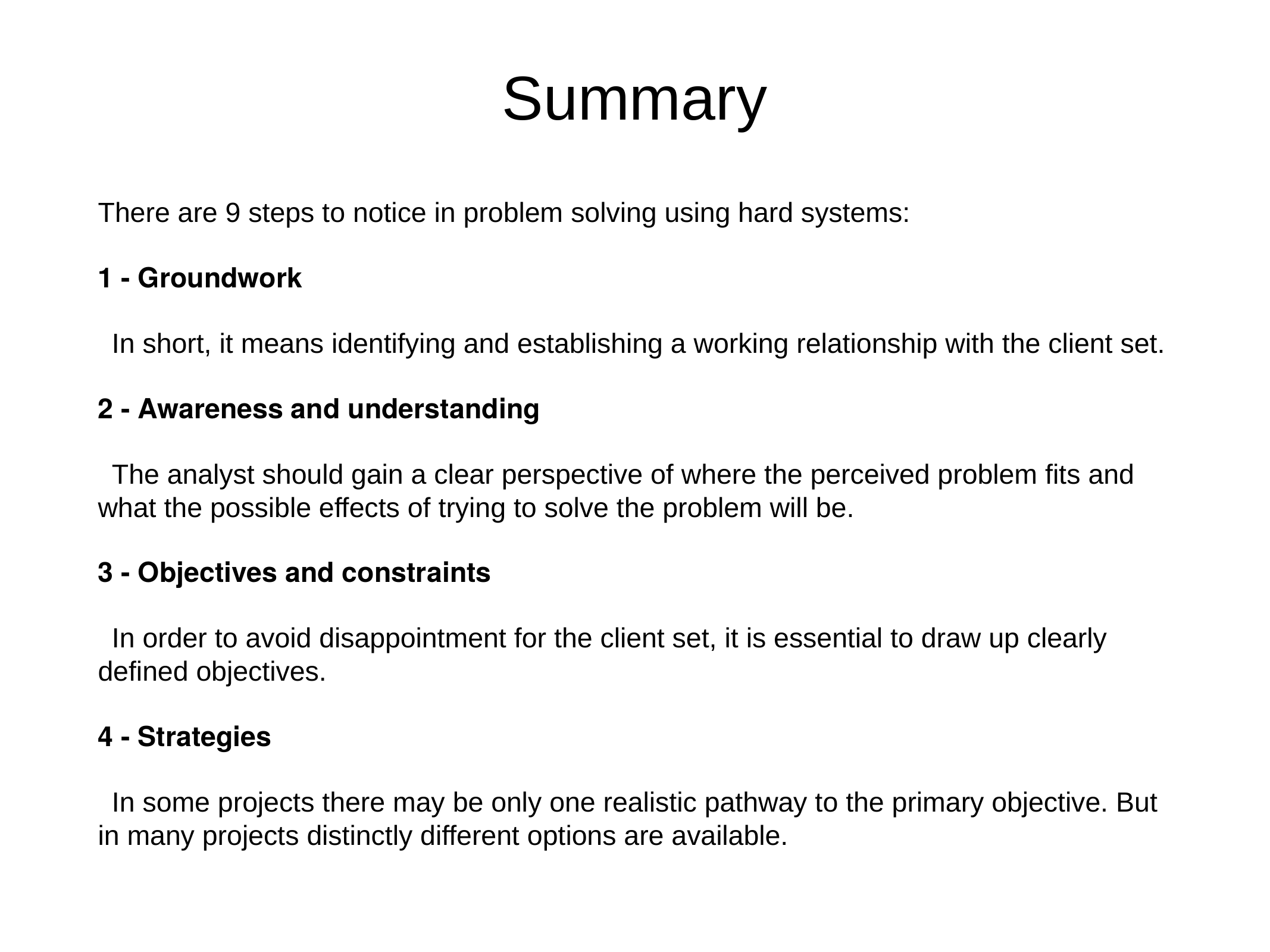

# Summary
There are 9 steps to notice in problem solving using hard systems:
1 - Groundwork
In short, it means identifying and establishing a working relationship with the client set.
2 - Awareness and understanding
The analyst should gain a clear perspective of where the perceived problem fits and what the possible effects of trying to solve the problem will be.
3 - Objectives and constraints
In order to avoid disappointment for the client set, it is essential to draw up clearly defined objectives.
4 - Strategies
In some projects there may be only one realistic pathway to the primary objective. But in many projects distinctly different options are available.